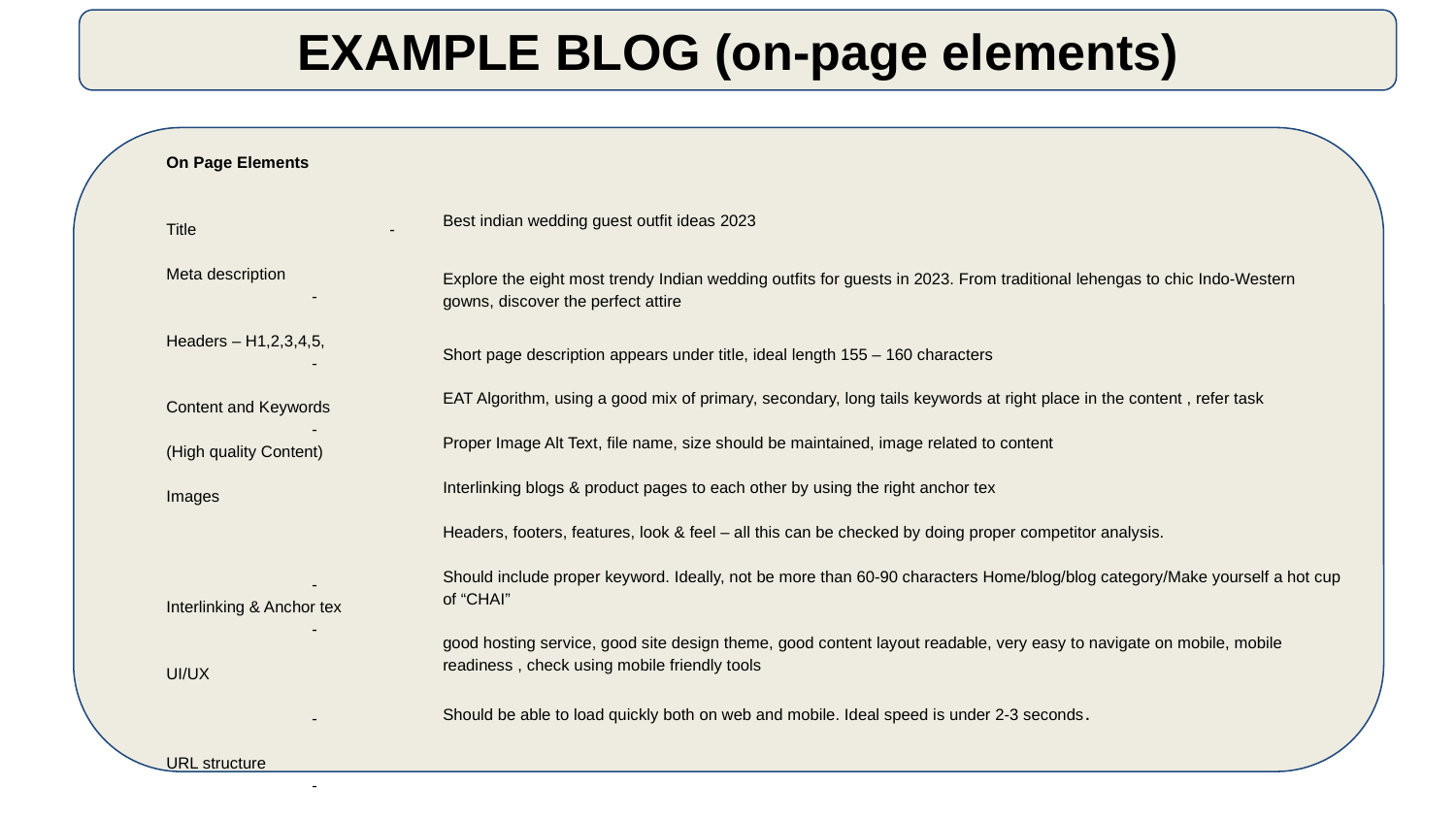

EXAMPLE BLOG (on-page elements)

On Page Elements

Title                                          -

Meta description		-

Headers – H1,2,3,4,5,	-

Content and Keywords	-
(High quality Content)

Images					-
Interlinking & Anchor tex	-

UI/UX			-

URL structure		-

Mobile responsiveness	-

Website speed		-

Best indian wedding guest outfit ideas 2023
Explore the eight most trendy Indian wedding outfits for guests in 2023. From traditional lehengas to chic Indo-Western gowns, discover the perfect attire

Short page description appears under title, ideal length 155 – 160 characters

EAT Algorithm, using a good mix of primary, secondary, long tails keywords at right place in the content , refer task

Proper Image Alt Text, file name, size should be maintained, image related to content

Interlinking blogs & product pages to each other by using the right anchor tex

Headers, footers, features, look & feel – all this can be checked by doing proper competitor analysis.

Should include proper keyword. Ideally, not be more than 60-90 characters Home/blog/blog category/Make yourself a hot cup of “CHAI”

good hosting service, good site design theme, good content layout readable, very easy to navigate on mobile, mobile readiness , check using mobile friendly tools
Should be able to load quickly both on web and mobile. Ideal speed is under 2-3 seconds.